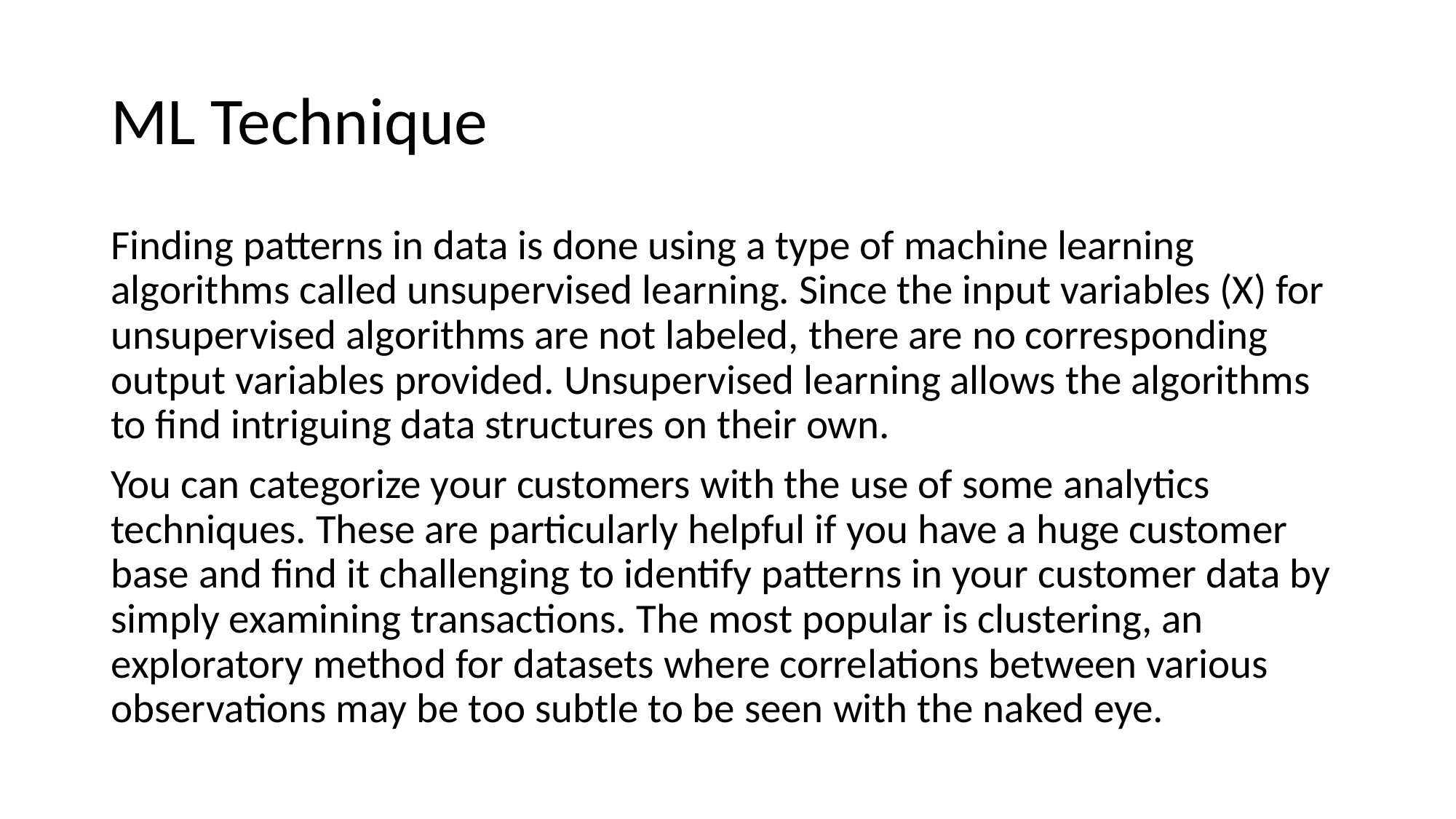

# ML Technique
Finding patterns in data is done using a type of machine learning algorithms called unsupervised learning. Since the input variables (X) for unsupervised algorithms are not labeled, there are no corresponding output variables provided. Unsupervised learning allows the algorithms to find intriguing data structures on their own.
You can categorize your customers with the use of some analytics techniques. These are particularly helpful if you have a huge customer base and find it challenging to identify patterns in your customer data by simply examining transactions. The most popular is clustering, an exploratory method for datasets where correlations between various observations may be too subtle to be seen with the naked eye.